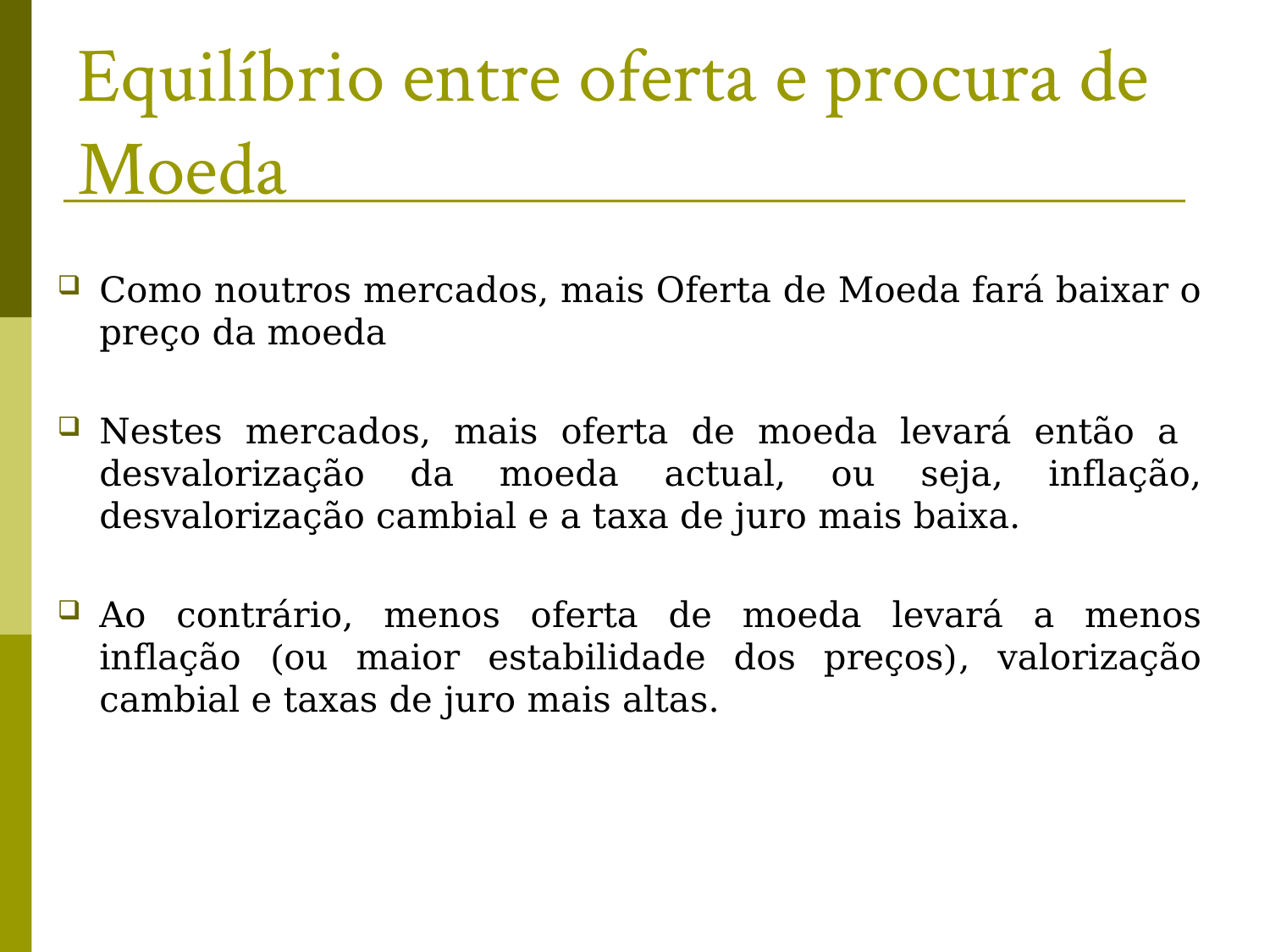

Equilíbrio entre oferta e procura de Moeda

Como noutros mercados, mais Oferta de Moeda fará baixar o preço da moeda

Nestes mercados, mais oferta de moeda levará então a  desvalorização da moeda actual, ou seja, inflação, desvalorização cambial e a taxa de juro mais baixa.

Ao contrário, menos oferta de moeda levará a menos inflação (ou maior estabilidade dos preços), valorização cambial e taxas de juro mais altas.